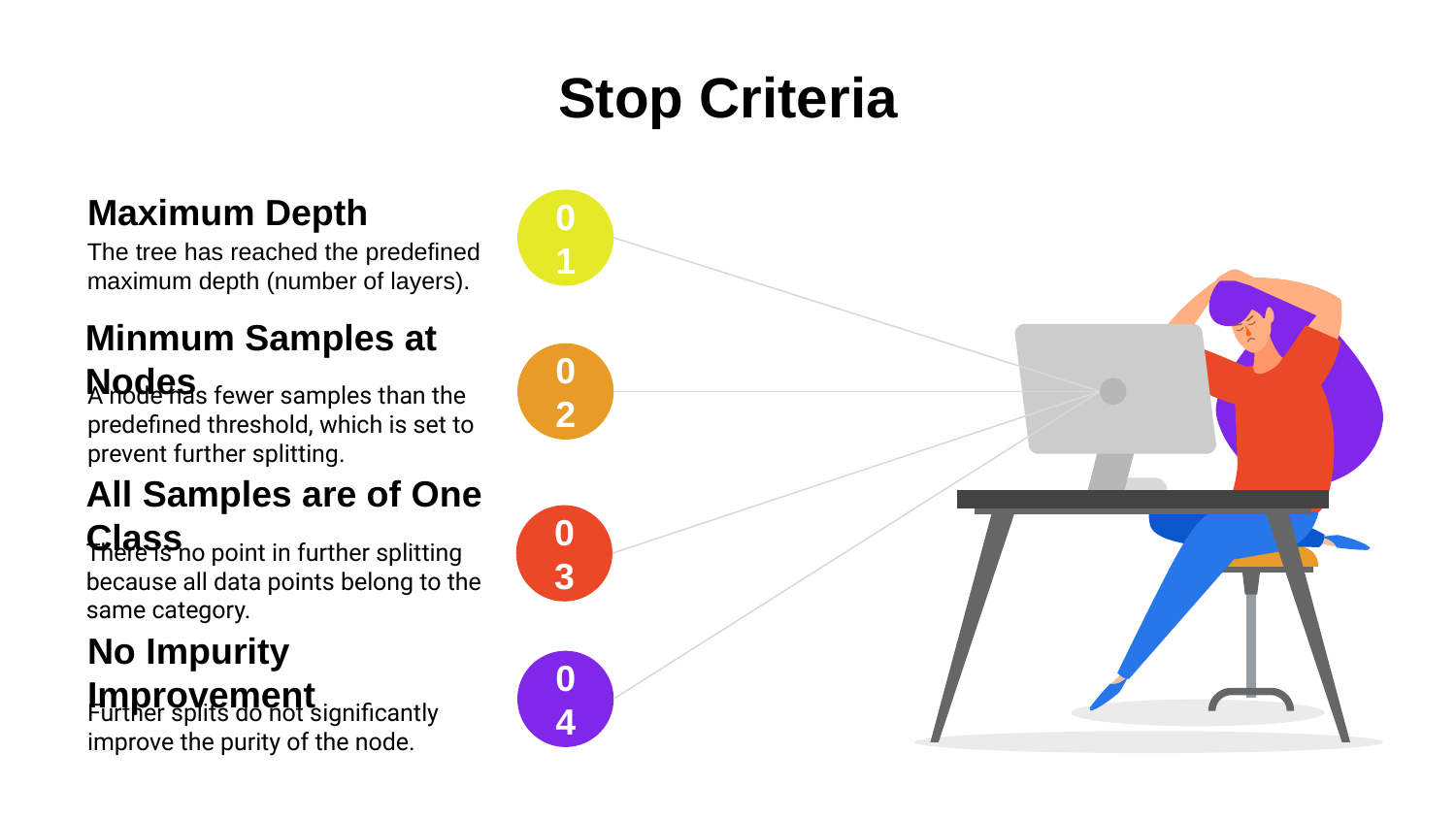

# Stop Criteria

Maximum Depth
01

The tree has reached the predefined maximum depth (number of layers).

Minmum Samples at Nodes
02
A node has fewer samples than the predefined threshold, which is set to prevent further splitting.

All Samples are of One Class
03
There is no point in further splitting because all data points belong to the same category.
No Impurity Improvement
04
Further splits do not significantly improve the purity of the node.